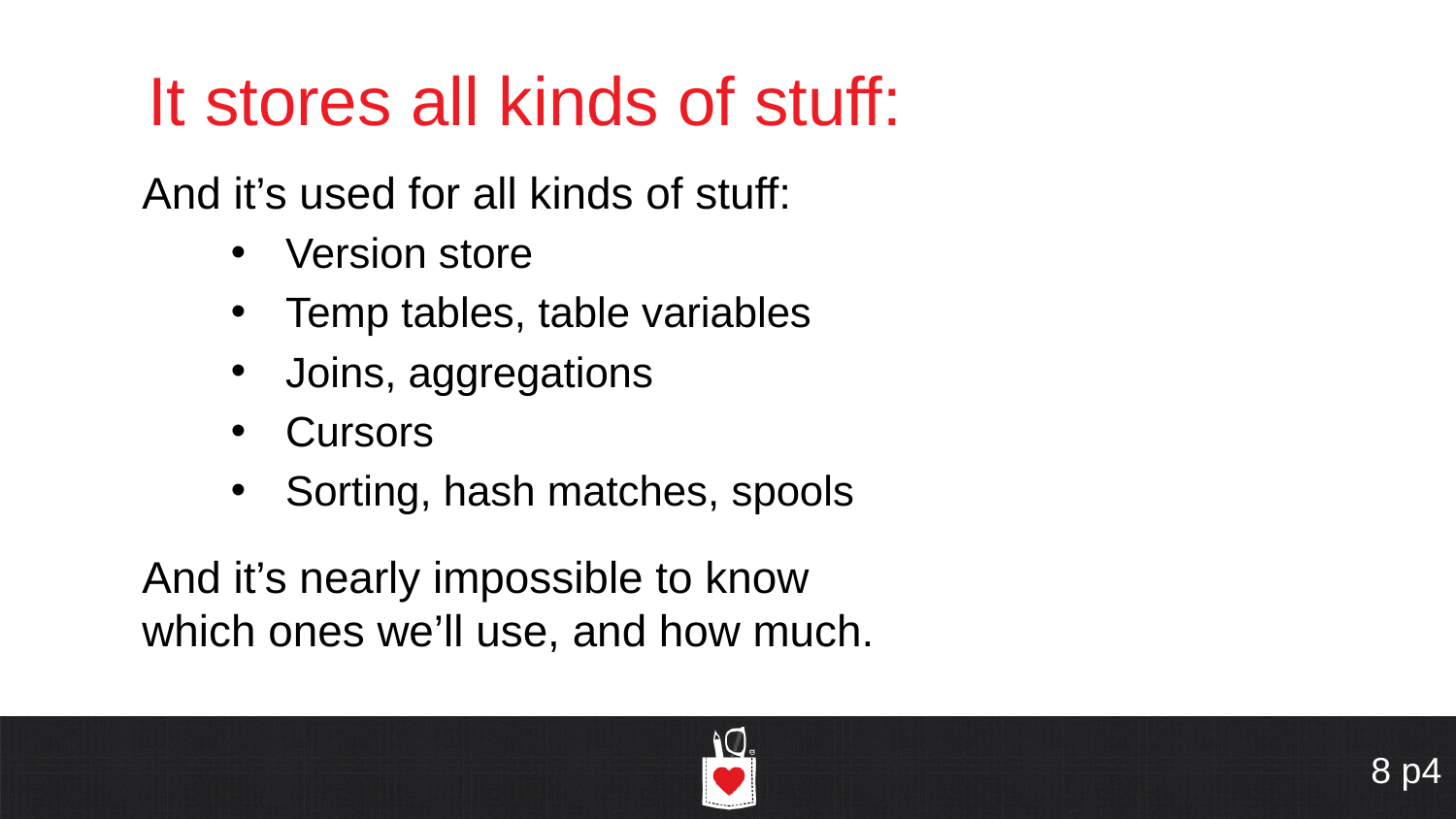

# It stores all kinds of stuff:
And it’s used for all kinds of stuff:
Version store
Temp tables, table variables
Joins, aggregations
Cursors
Sorting, hash matches, spools
And it’s nearly impossible to know
which ones we’ll use, and how much.